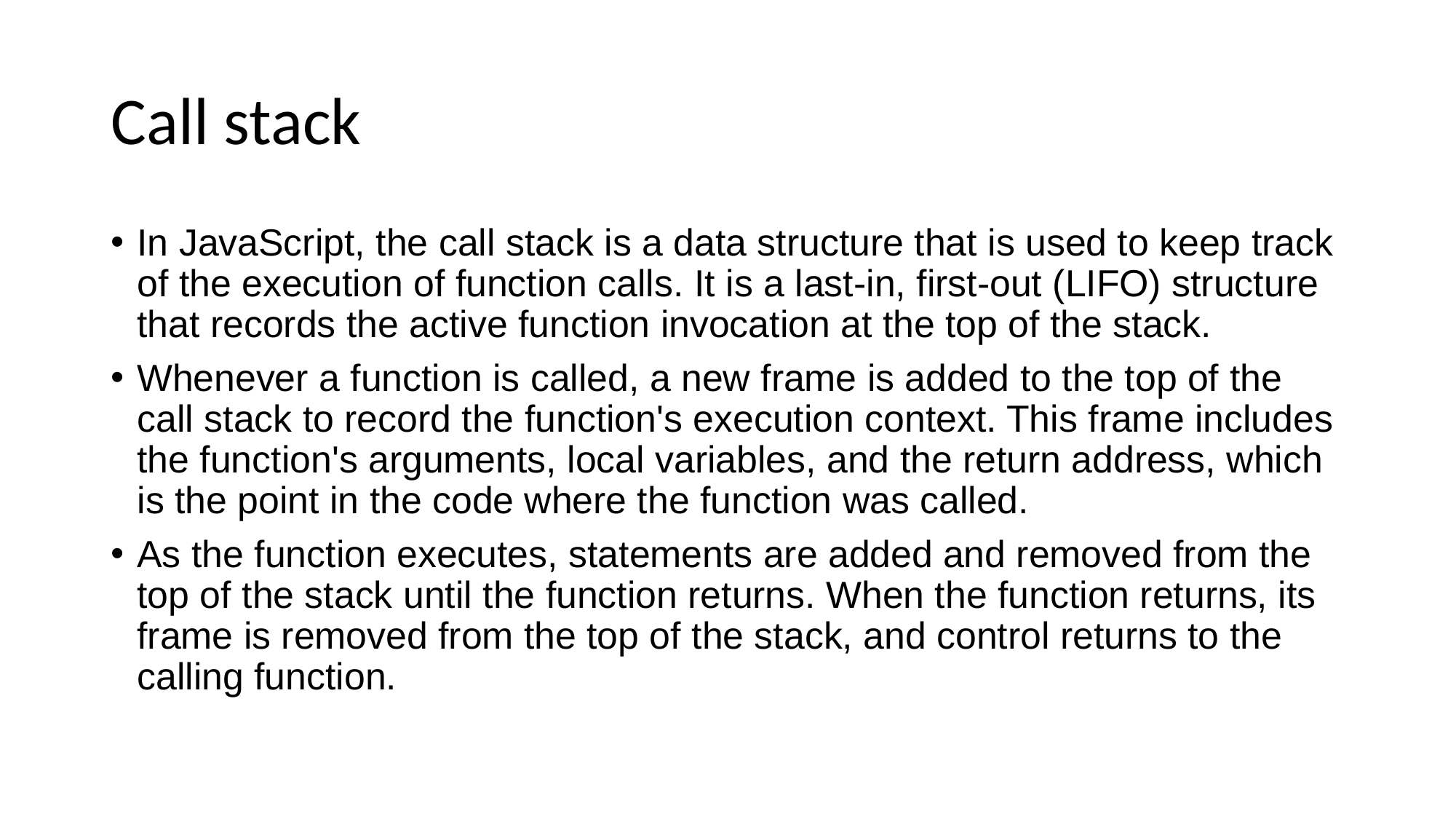

# Call stack
In JavaScript, the call stack is a data structure that is used to keep track of the execution of function calls. It is a last-in, first-out (LIFO) structure that records the active function invocation at the top of the stack.
Whenever a function is called, a new frame is added to the top of the call stack to record the function's execution context. This frame includes the function's arguments, local variables, and the return address, which is the point in the code where the function was called.
As the function executes, statements are added and removed from the top of the stack until the function returns. When the function returns, its frame is removed from the top of the stack, and control returns to the calling function.